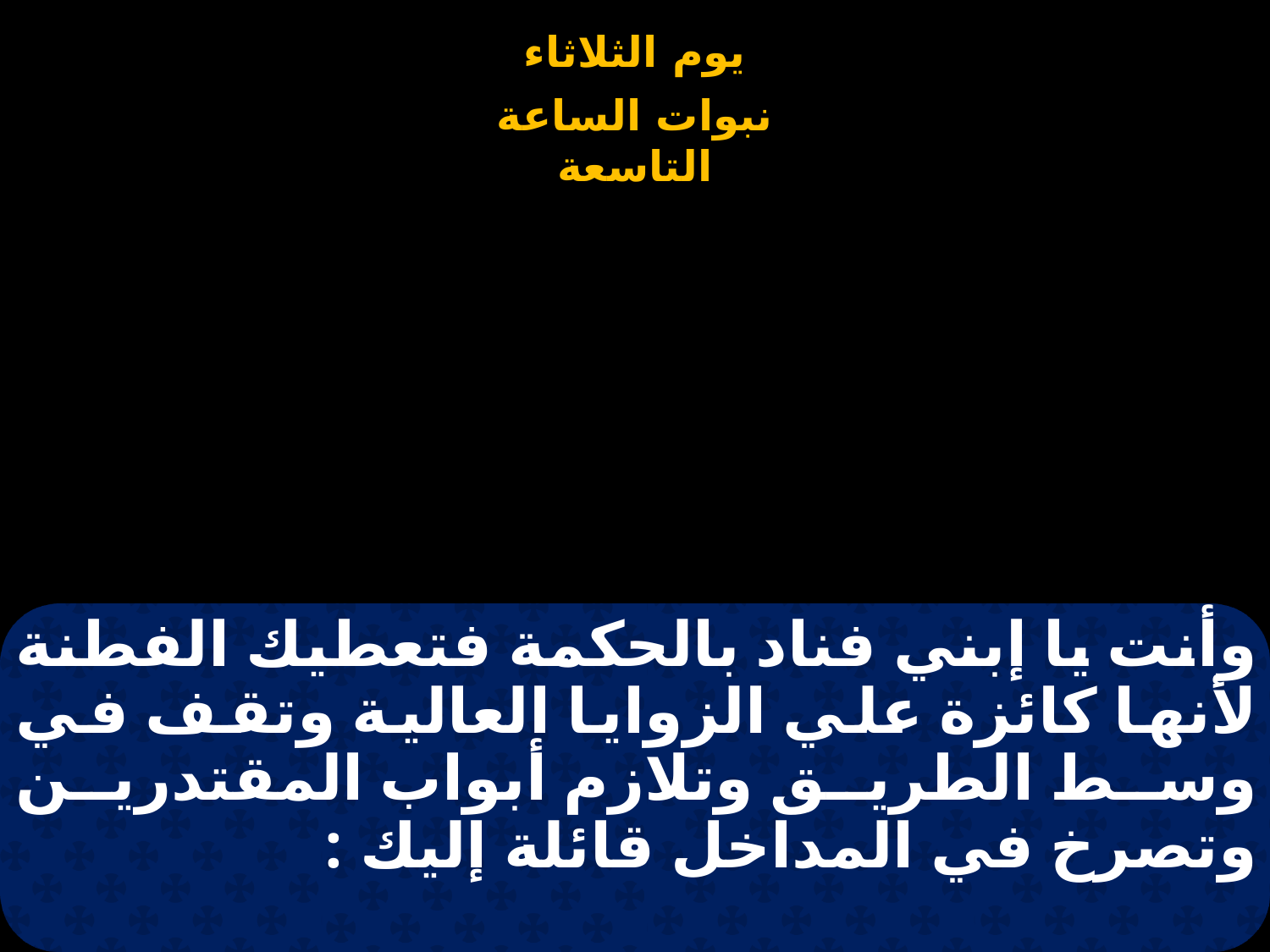

# وأنت يا إبني فناد بالحكمة فتعطيك الفطنة لأنها كائزة علي الزوايا العالية وتقف في وسط الطريق وتلازم أبواب المقتدرين وتصرخ في المداخل قائلة إليك :